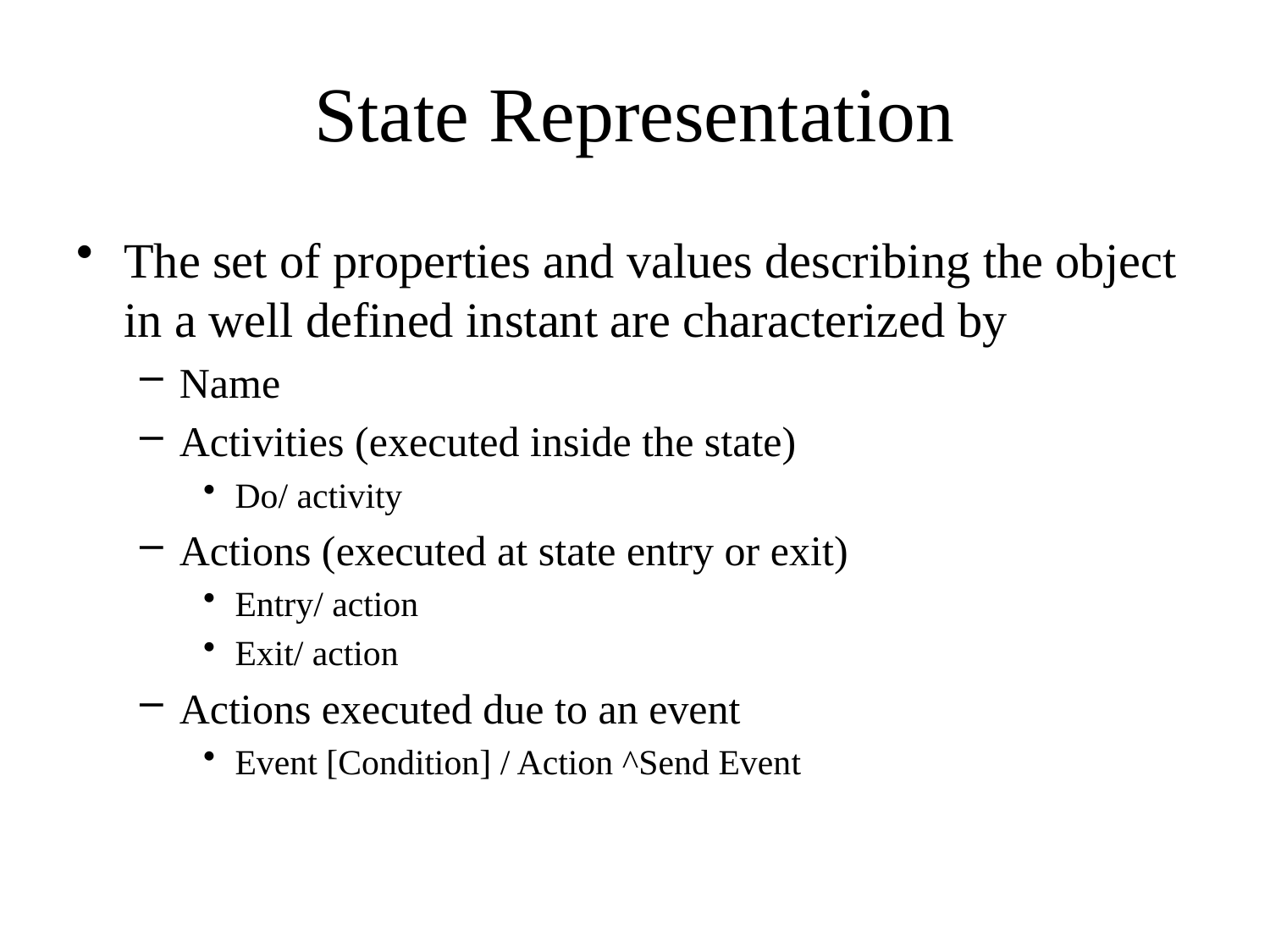

# State Representation
The set of properties and values describing the object in a well defined instant are characterized by
Name
Activities (executed inside the state)
Do/ activity
Actions (executed at state entry or exit)
Entry/ action
Exit/ action
Actions executed due to an event
Event [Condition] / Action ^Send Event